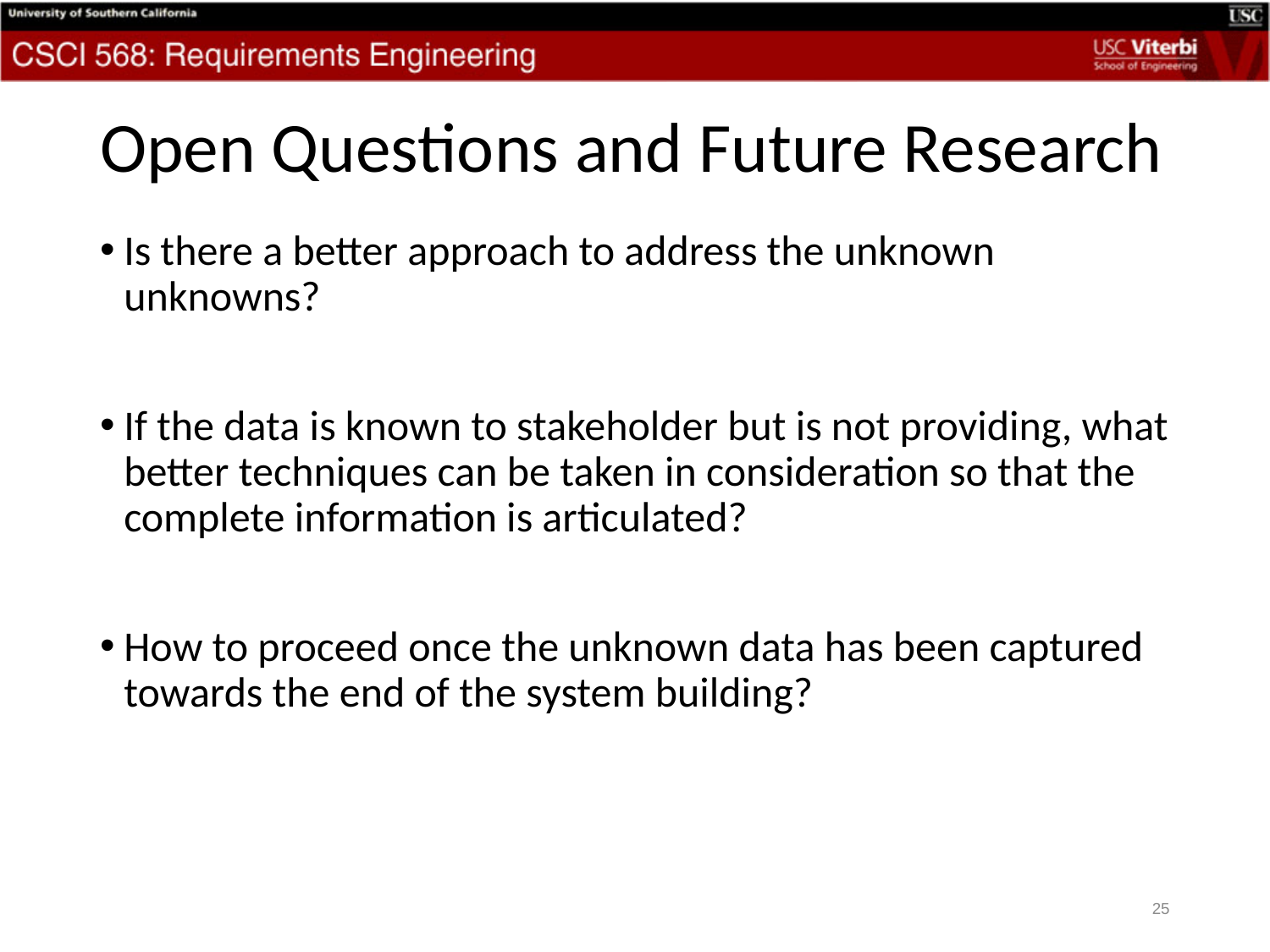

# Open Questions and Future Research
Is there a better approach to address the unknown unknowns?

If the data is known to stakeholder but is not providing, what better techniques can be taken in consideration so that the complete information is articulated?

How to proceed once the unknown data has been captured towards the end of the system building?
25